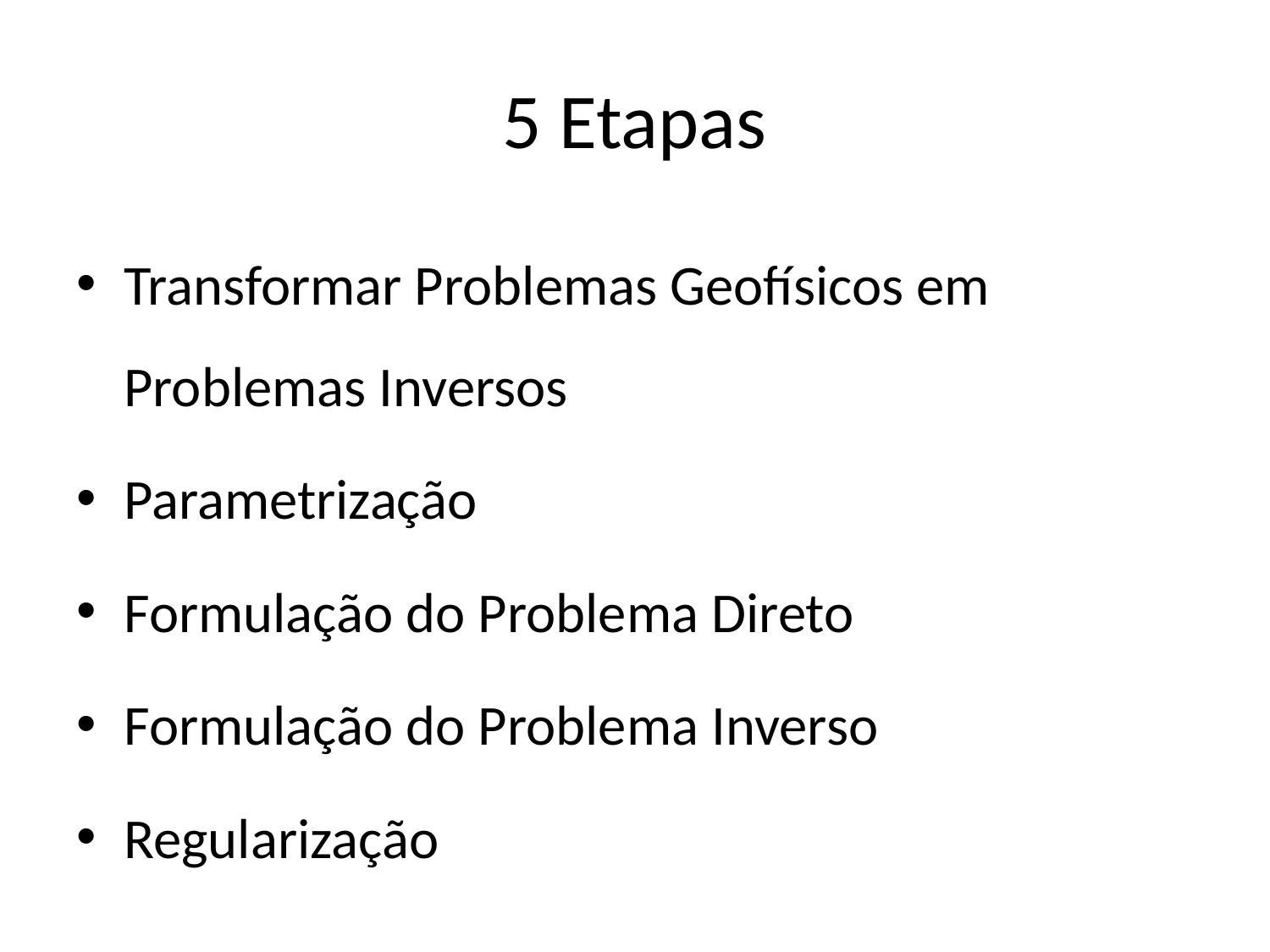

# 5 Etapas
Transformar Problemas Geofísicos em Problemas Inversos
Parametrização
Formulação do Problema Direto
Formulação do Problema Inverso
Regularização